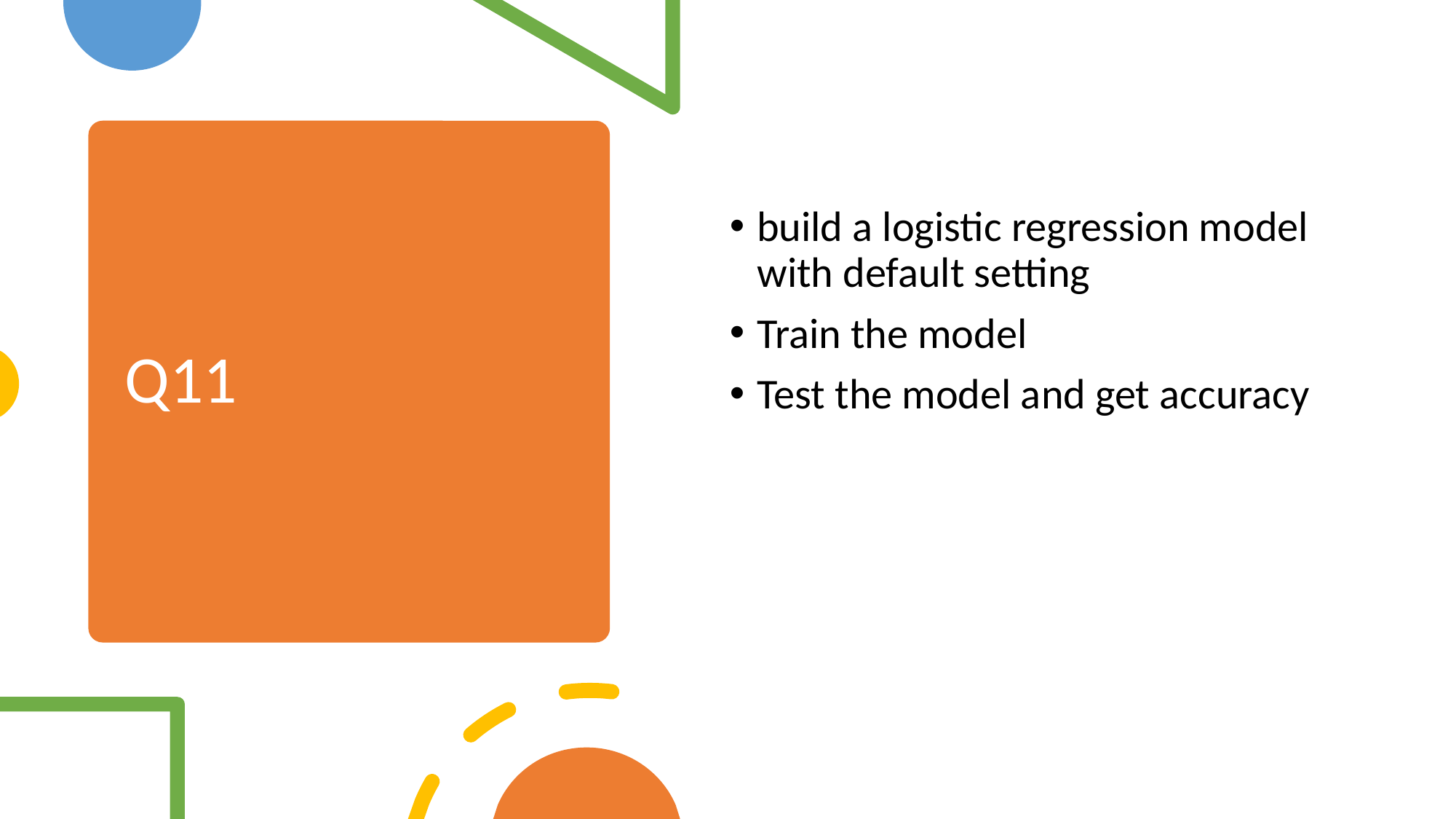

# Q11
build a logistic regression model with default setting
Train the model
Test the model and get accuracy